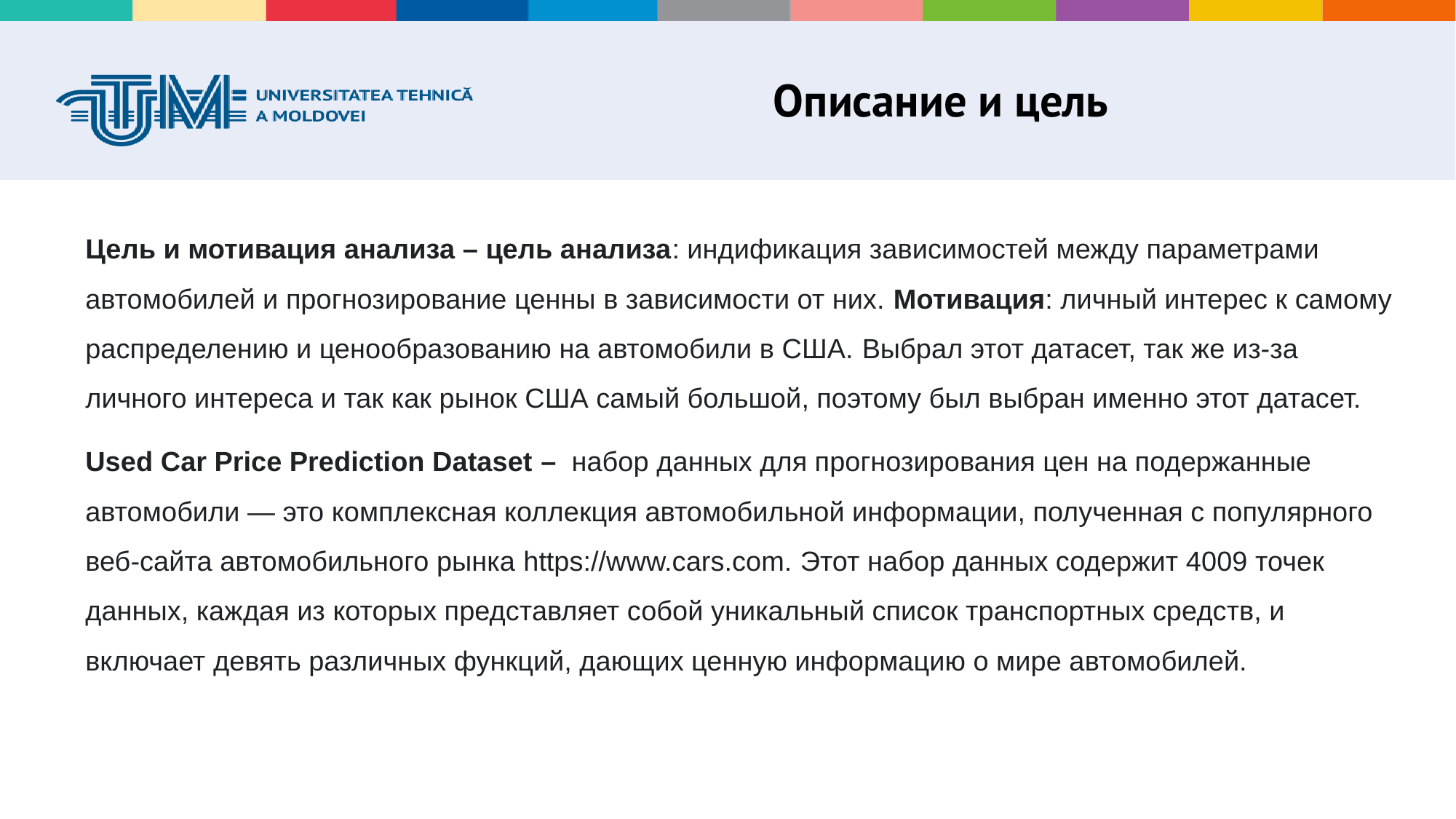

# Описание и цель
Цель и мотивация анализа – цель анализа: индификация зависимостей между параметрами автомобилей и прогнозирование ценны в зависимости от них. Мотивация: личный интерес к самому распределению и ценообразованию на автомобили в США. Выбрал этот датасет, так же из-за личного интереса и так как рынок США самый большой, поэтому был выбран именно этот датасет.
Used Car Price Prediction Dataset –  набор данных для прогнозирования цен на подержанные автомобили — это комплексная коллекция автомобильной информации, полученная с популярного веб-сайта автомобильного рынка https://www.cars.com. Этот набор данных содержит 4009 точек данных, каждая из которых представляет собой уникальный список транспортных средств, и включает девять различных функций, дающих ценную информацию о мире автомобилей.